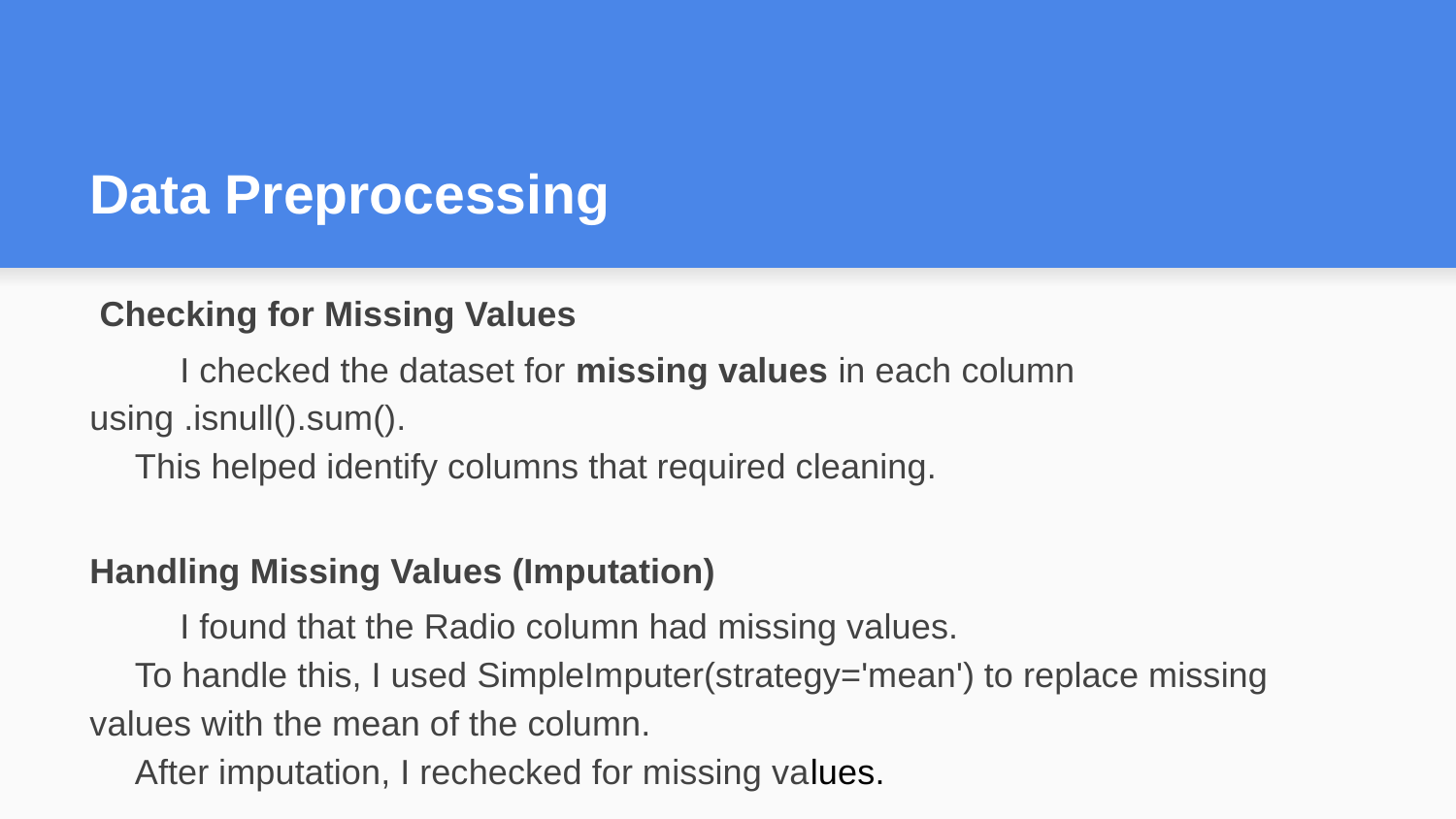

# Data Preprocessing
 Checking for Missing Values
I checked the dataset for missing values in each column using .isnull().sum().
	This helped identify columns that required cleaning.
Handling Missing Values (Imputation)
I found that the Radio column had missing values.
	To handle this, I used SimpleImputer(strategy='mean') to replace missing values with the mean of the column.
	After imputation, I rechecked for missing values.